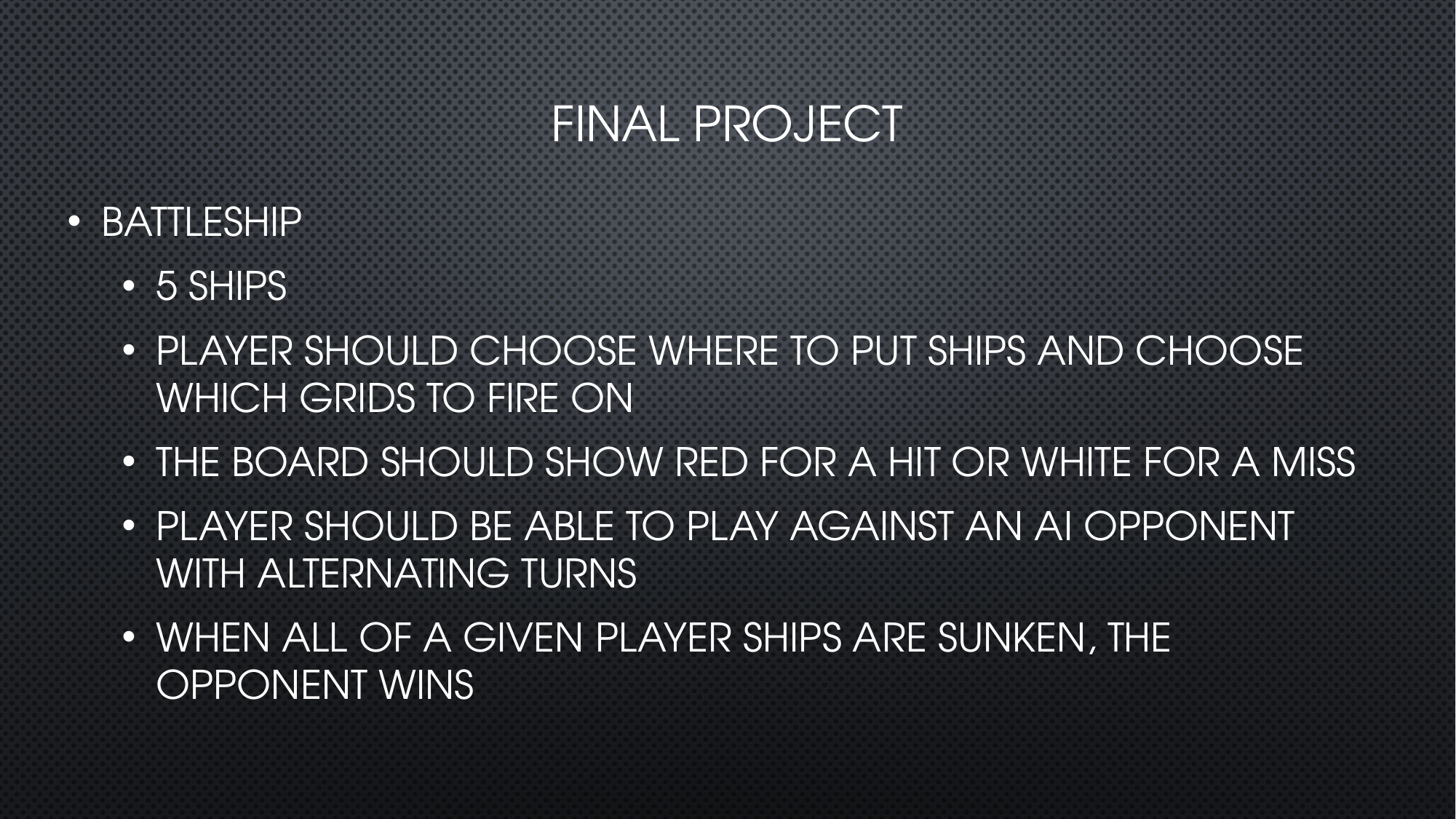

# Final Project
Battleship
5 ships
Player should choose where to put ships and choose which grids to fire on
The board should show red for a hit or white for a miss
Player should be able to play against an ai opponent with alternating turns
When all of a given player ships are sunken, the opponent wins